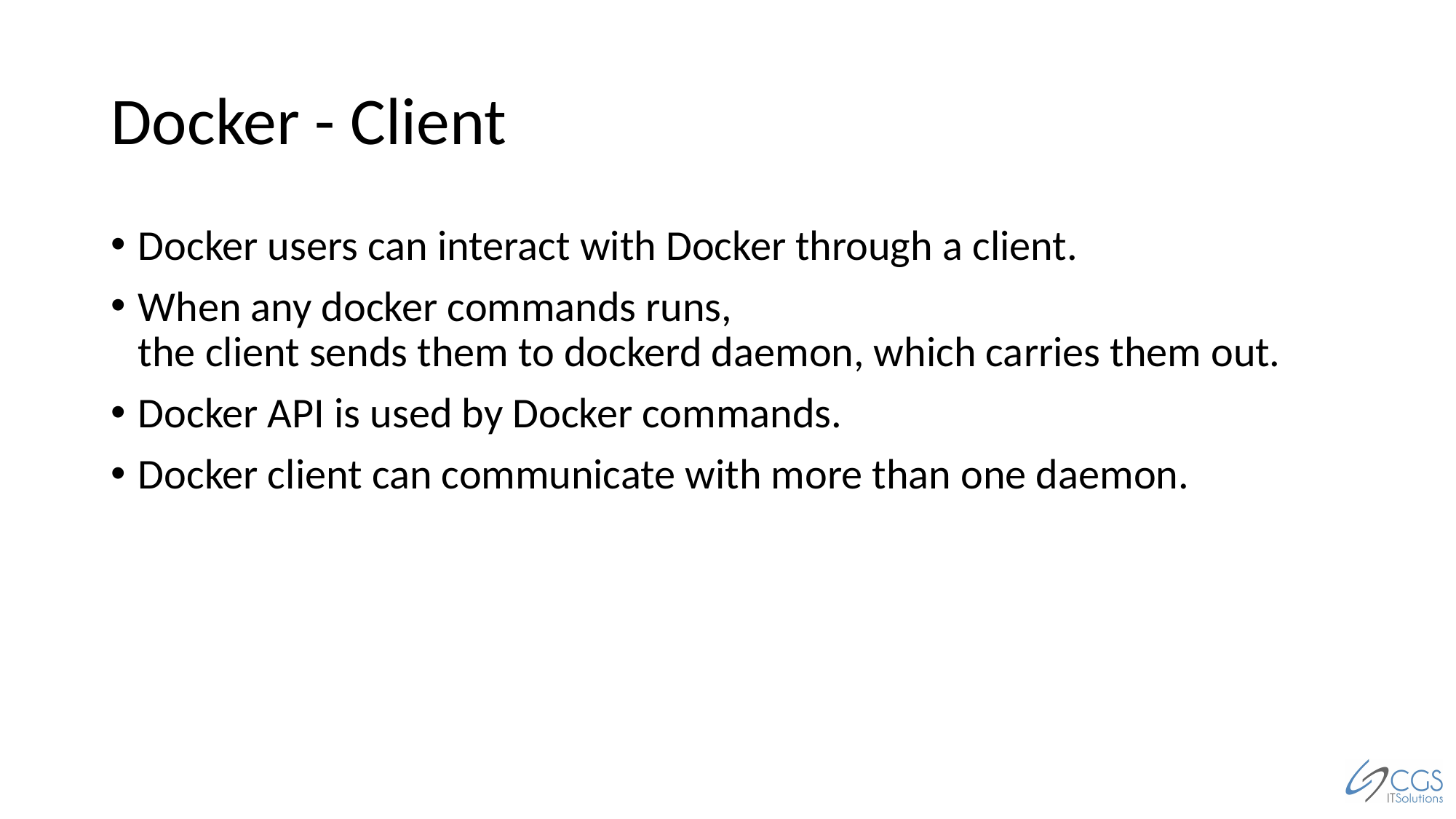

# Docker - Client
Docker users can interact with Docker through a client.
When any docker commands runs,
the client sends them to dockerd daemon, which carries them out.
Docker API is used by Docker commands.
Docker client can communicate with more than one daemon.